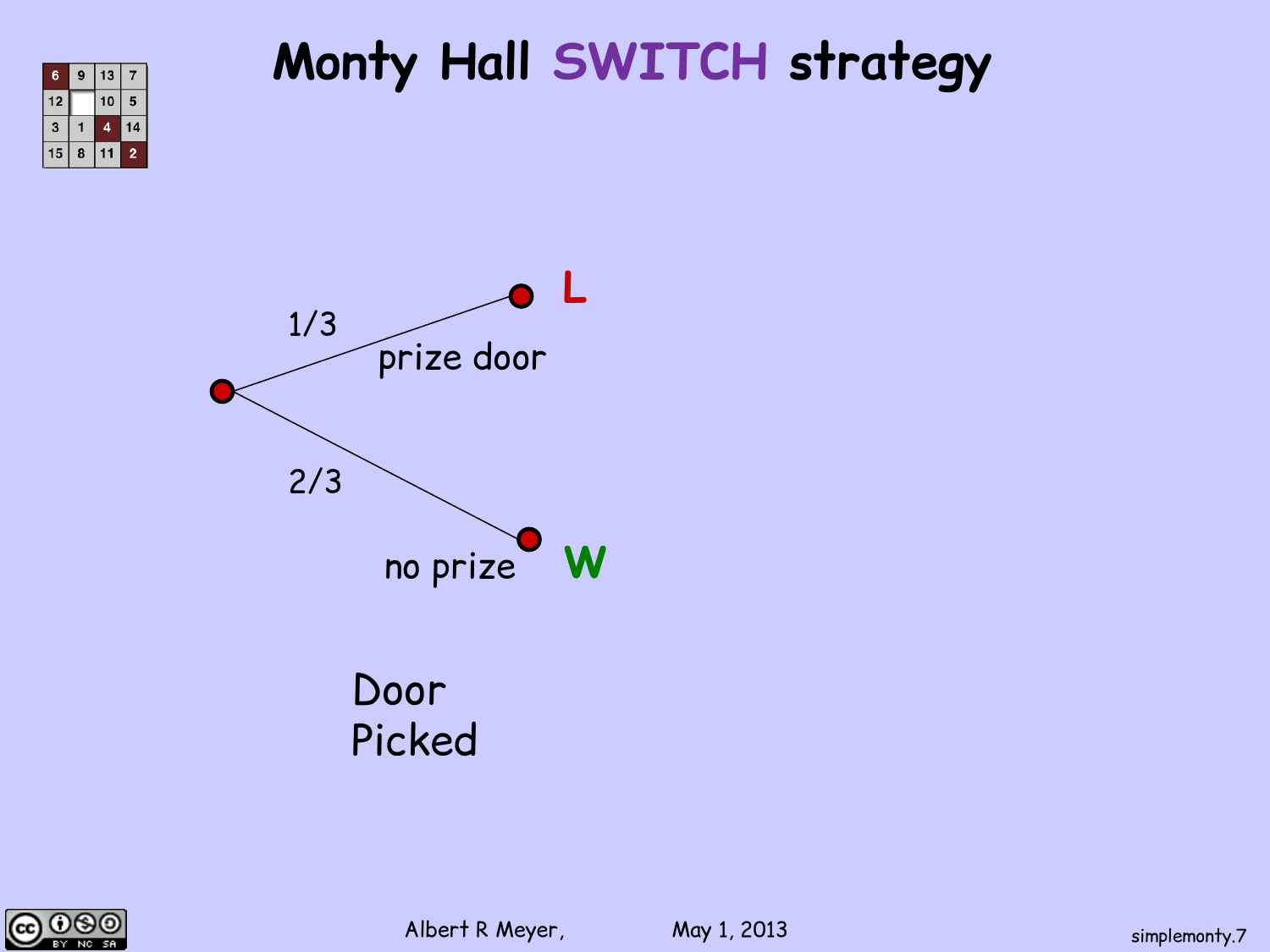

Monty Hall SWITCH strategy
L

1/3
prize door

2/3

W
no prize
Door
Picked
simplemonty.7